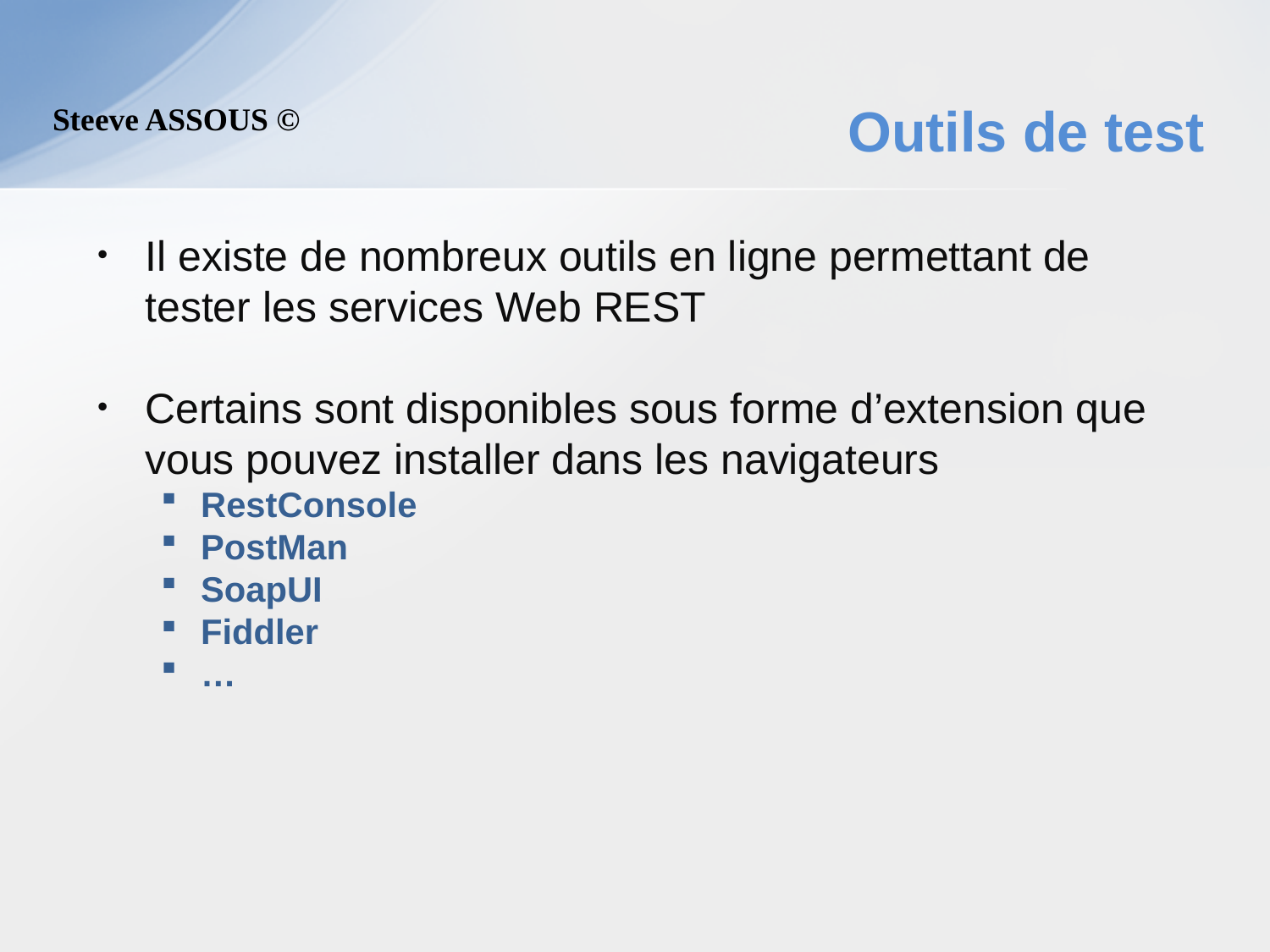

# Outils de test
Il existe de nombreux outils en ligne permettant de tester les services Web REST

Certains sont disponibles sous forme d’extension que vous pouvez installer dans les navigateurs
RestConsole
PostMan
SoapUI
Fiddler
…